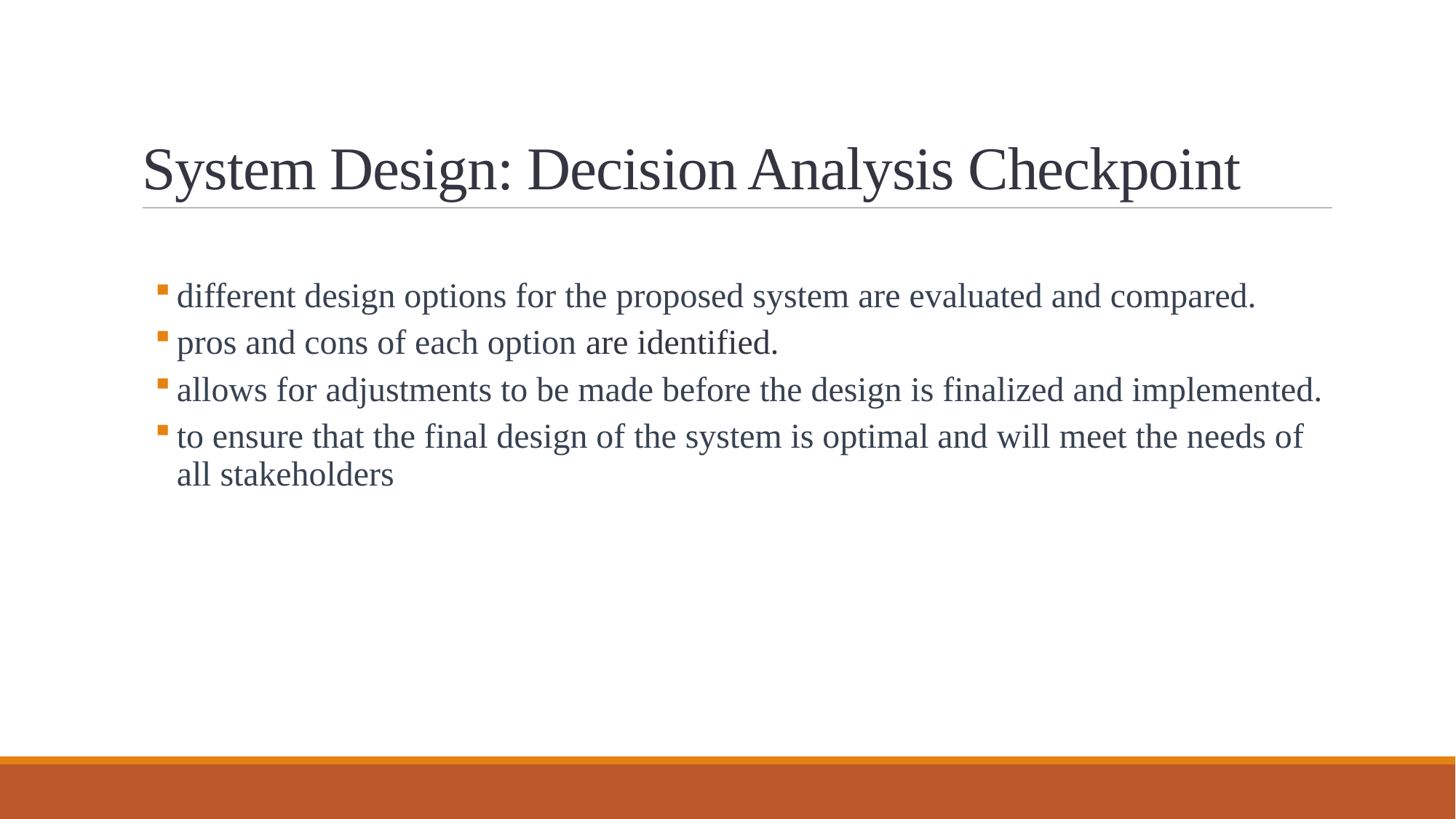

# System Design: Decision Analysis Checkpoint

different design options for the proposed system are evaluated and compared.
pros and cons of each option are identified.
allows for adjustments to be made before the design is finalized and implemented.
to ensure that the final design of the system is optimal and will meet the needs of all stakeholders